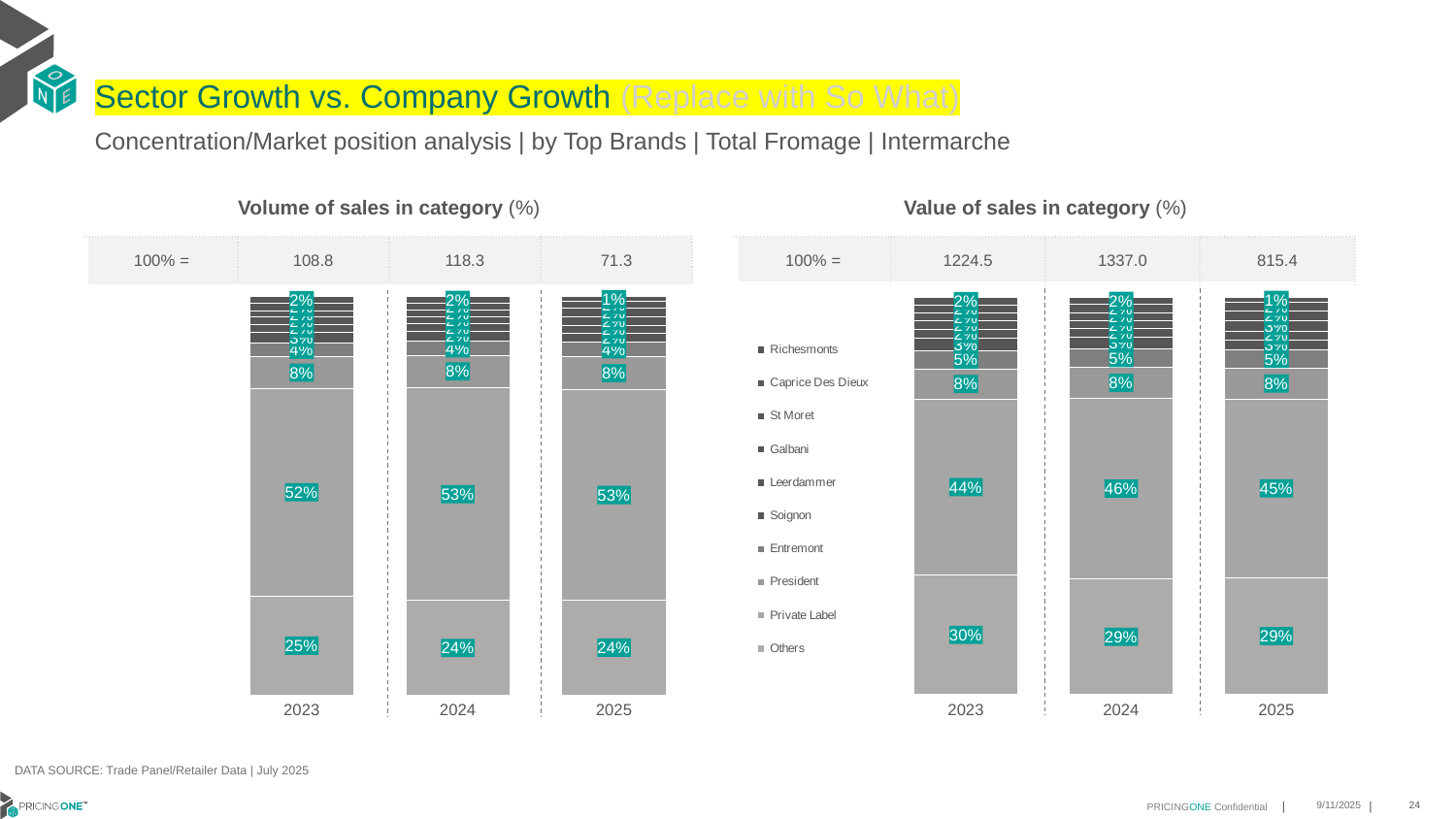

# Sector Growth vs. Company Growth (Replace with So What)
Concentration/Market position analysis | by Top Brands | Total Fromage | Intermarche
| Volume of sales in category (%) |  |  |  |
| --- | --- | --- | --- |
| 100% = | 108.8 | 118.3 | 71.3 |
| Value of sales in category (%) |  |  |  |
| --- | --- | --- | --- |
| 100% = | 1224.5 | 1337.0 | 815.4 |

### Chart

| Category | Others | Private Label | President | Entremont | Soignon | Leerdammer | Galbani | St Moret | Caprice Des Dieux | Richesmonts |
|---|---|---|---|---|---|---|---|---|---|---|
| 2023 | 0.24878974006858193 | 0.520831090068017 | 0.07958615429262439 | 0.03543511620697423 | 0.025877042914580737 | 0.01966487406800802 | 0.01822281860988296 | 0.016338351618410935 | 0.018231112044699738 | 0.01702370010822013 |
| 2024 | 0.237323391482774 | 0.5346190205615226 | 0.08118594842767966 | 0.035184486703301 | 0.024104485113768476 | 0.01914670172718696 | 0.01788546022268783 | 0.01750812791302516 | 0.01734652994580169 | 0.01569584790225264 |
| 2025 | 0.23865691291215485 | 0.5276636883005783 | 0.08447766751337109 | 0.035210661113127074 | 0.022760733249539398 | 0.01890042019679304 | 0.022014539475183496 | 0.02142043695558045 | 0.017281577429629748 | 0.011613362854042531 |

### Chart

| Category | Others | Private Label | President | Entremont | Soignon | Leerdammer | Galbani | St Moret | Caprice Des Dieux | Richesmonts |
|---|---|---|---|---|---|---|---|---|---|---|
| 2023 | 0.3002092452492244 | 0.4430311833611377 | 0.07591794490819553 | 0.04650465670320411 | 0.0297687353500284 | 0.023983639172634998 | 0.020073232223574836 | 0.019629276287039005 | 0.021338634120971693 | 0.019543452623989307 |
| 2024 | 0.29028802870134657 | 0.455828225508957 | 0.07655871835957007 | 0.04749367738779361 | 0.02756795929201666 | 0.02194873605279755 | 0.019967397668045058 | 0.020521578313958937 | 0.020760929574041846 | 0.019064749141472687 |
| 2025 | 0.2939717874118676 | 0.4490695191299821 | 0.07838457598984391 | 0.045955872367608265 | 0.025164780311178473 | 0.021420682803384973 | 0.026046822062036103 | 0.024962271032139067 | 0.02076500633574924 | 0.01425868255621023 |
DATA SOURCE: Trade Panel/Retailer Data | July 2025

9/11/2025
24